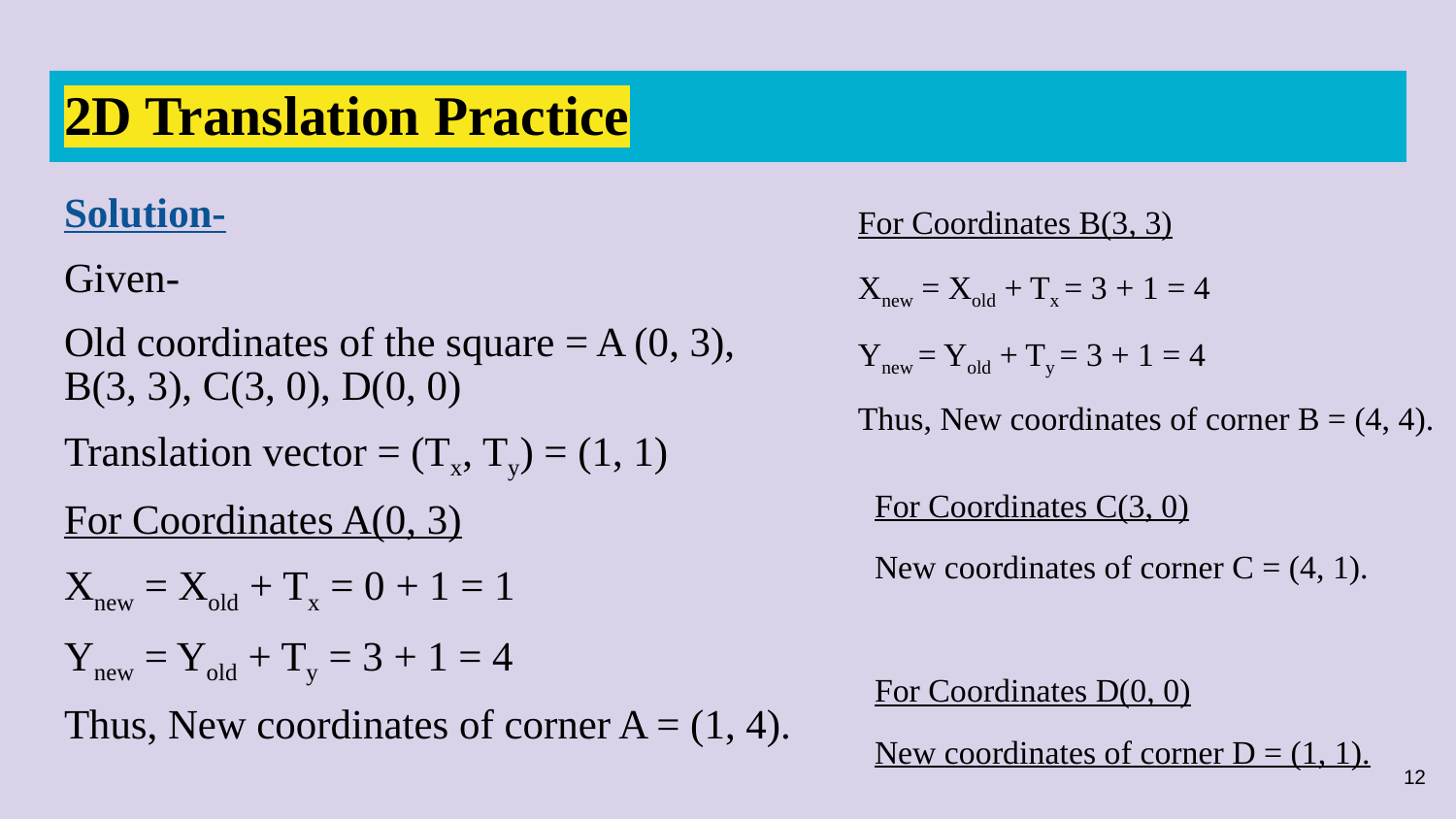

# 2D Translation Practice
Solution-
Given-
Old coordinates of the square = A (0, 3), B(3, 3), C(3, 0), D(0, 0)
Translation vector = (Tx, Ty) = (1, 1)
For Coordinates A(0, 3)
Xnew = Xold + Tx = 0 + 1 = 1
Ynew = Yold + Ty = 3 + 1 = 4
Thus, New coordinates of corner A = (1, 4).

For Coordinates B(3, 3)
Xnew = Xold + Tx = 3 + 1 = 4
Ynew = Yold + Ty = 3 + 1 = 4
Thus, New coordinates of corner B = (4, 4).
For Coordinates C(3, 0)
New coordinates of corner C = (4, 1).

For Coordinates D(0, 0)
New coordinates of corner D = (1, 1).
12